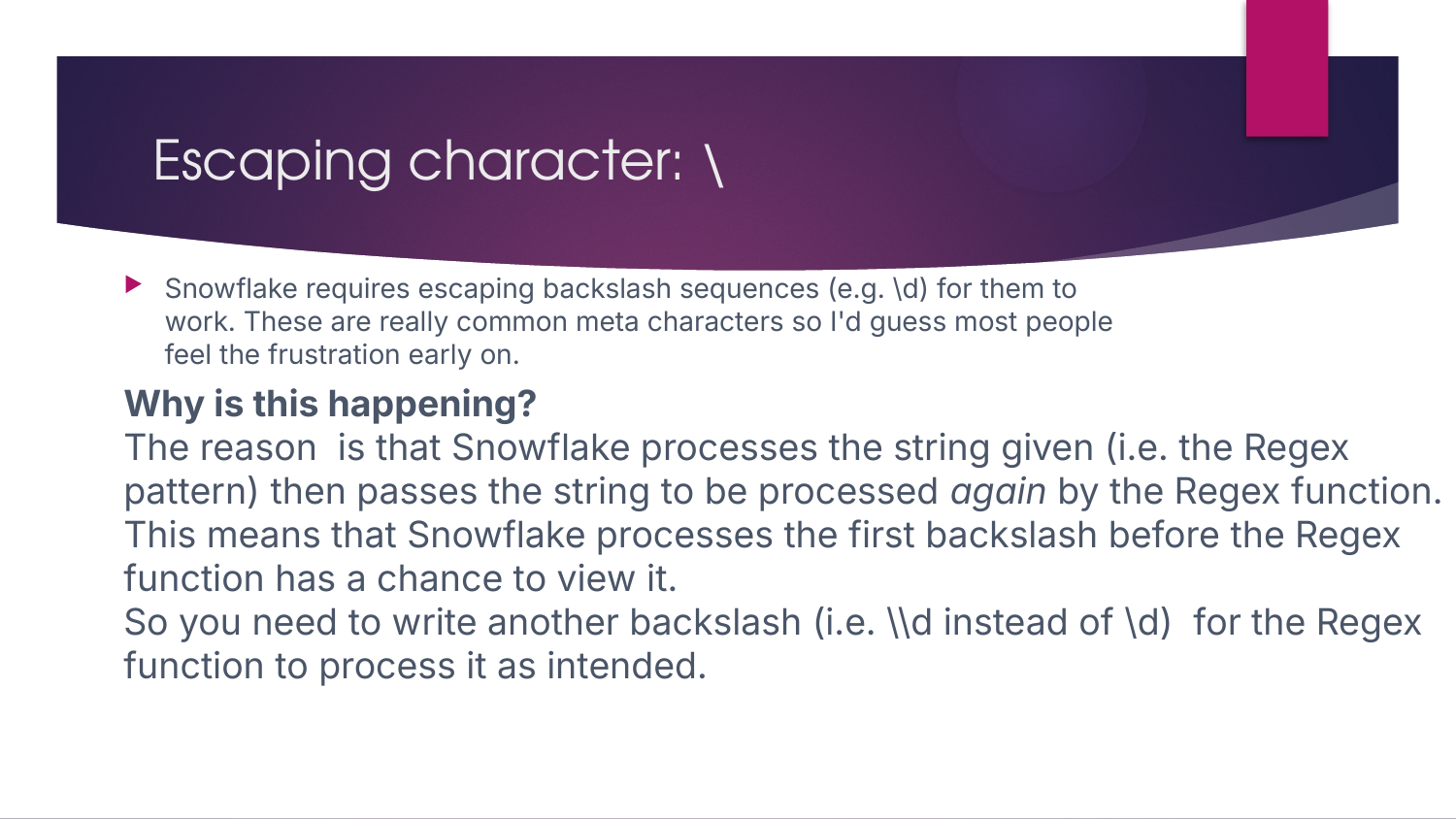

# Escaping character: \
Snowflake requires escaping backslash sequences (e.g. \d) for them to work. These are really common meta characters so I'd guess most people feel the frustration early on.

Why is this happening?
The reason  is that Snowflake processes the string given (i.e. the Regex pattern) then passes the string to be processed again by the Regex function. This means that Snowflake processes the first backslash before the Regex function has a chance to view it.
So you need to write another backslash (i.e. \\d instead of \d)  for the Regex function to process it as intended.